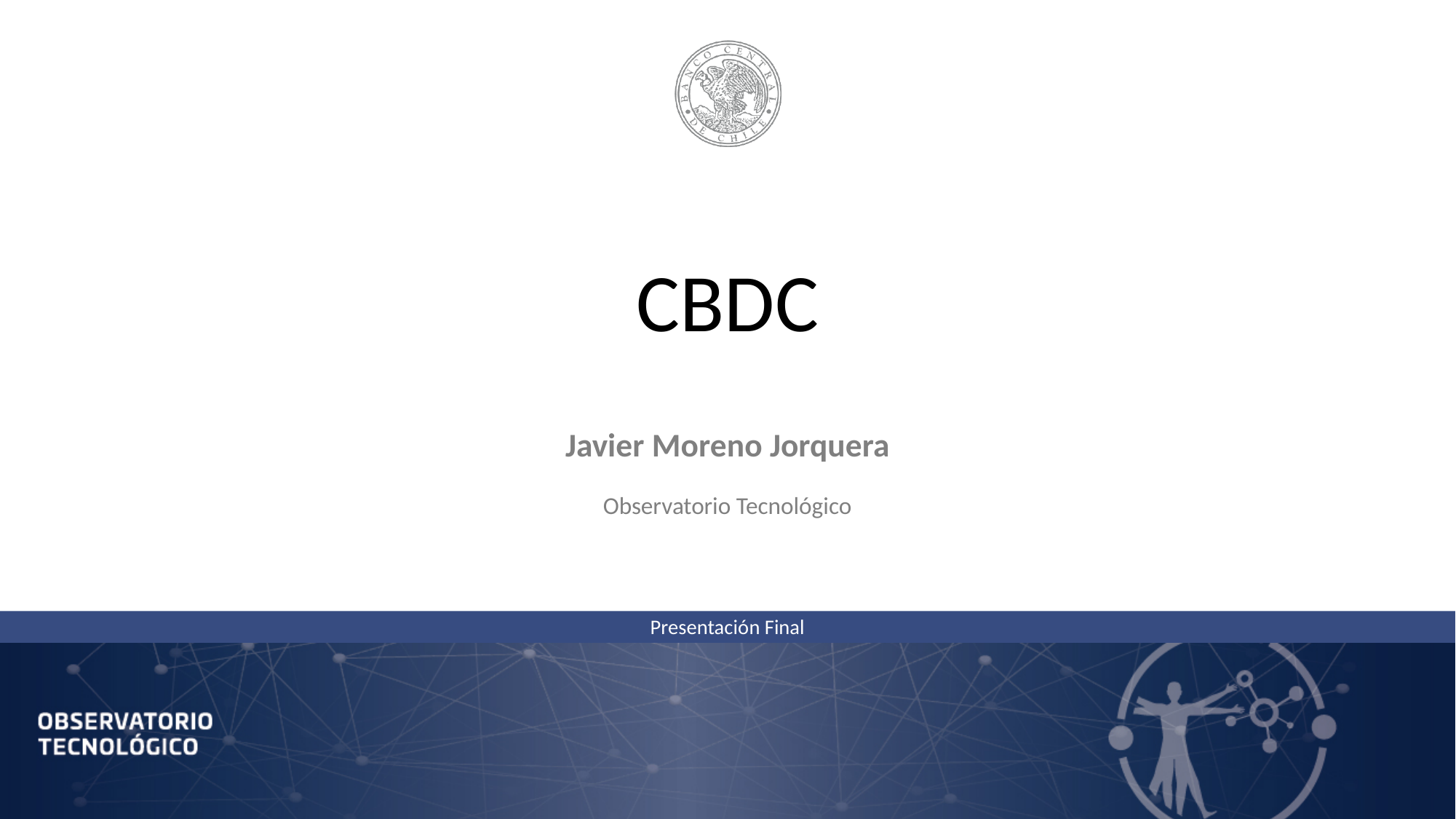

# CBDC
Javier Moreno Jorquera
Observatorio Tecnológico
Presentación Final